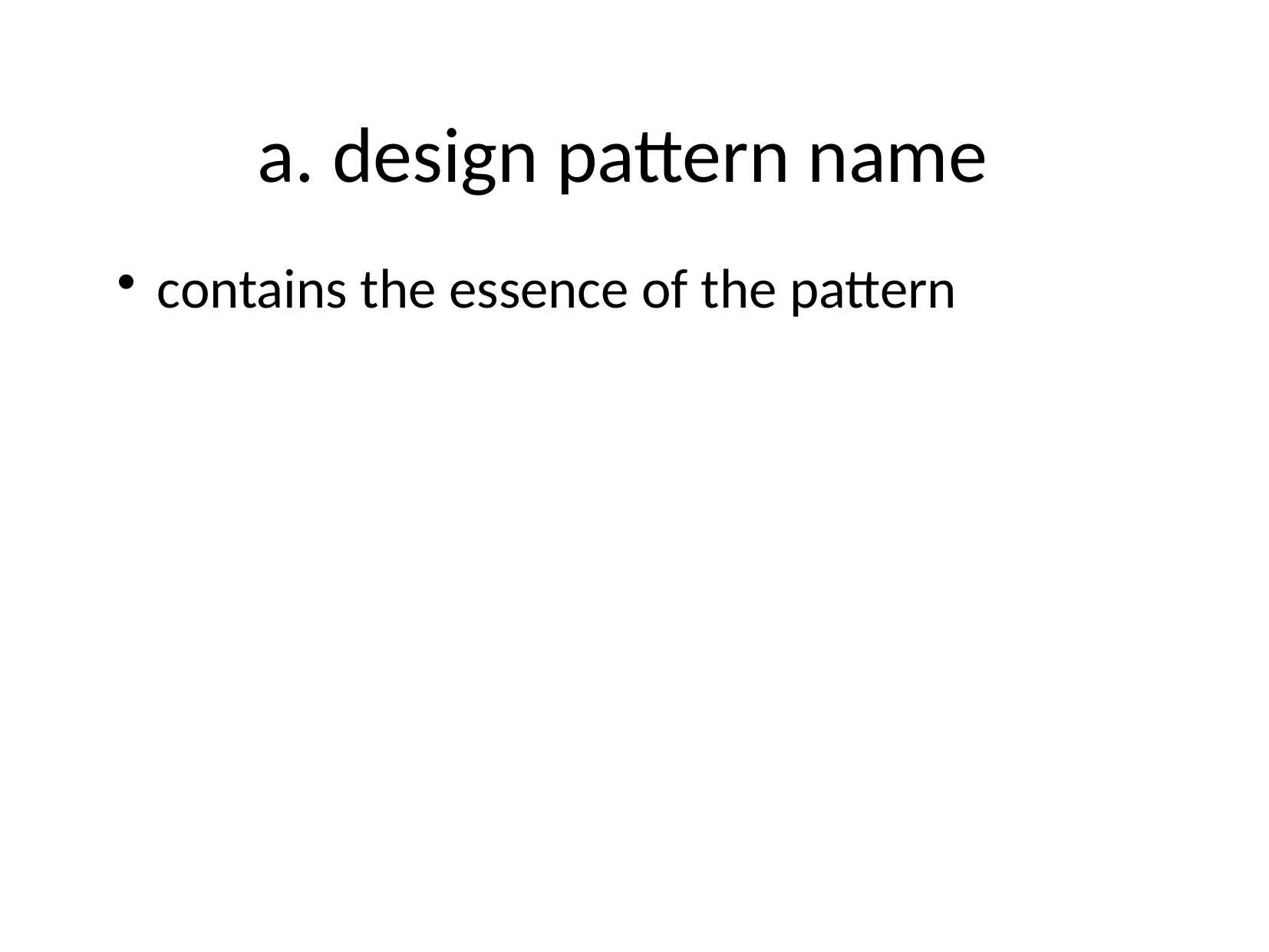

# a. design pattern name
contains the essence of the pattern